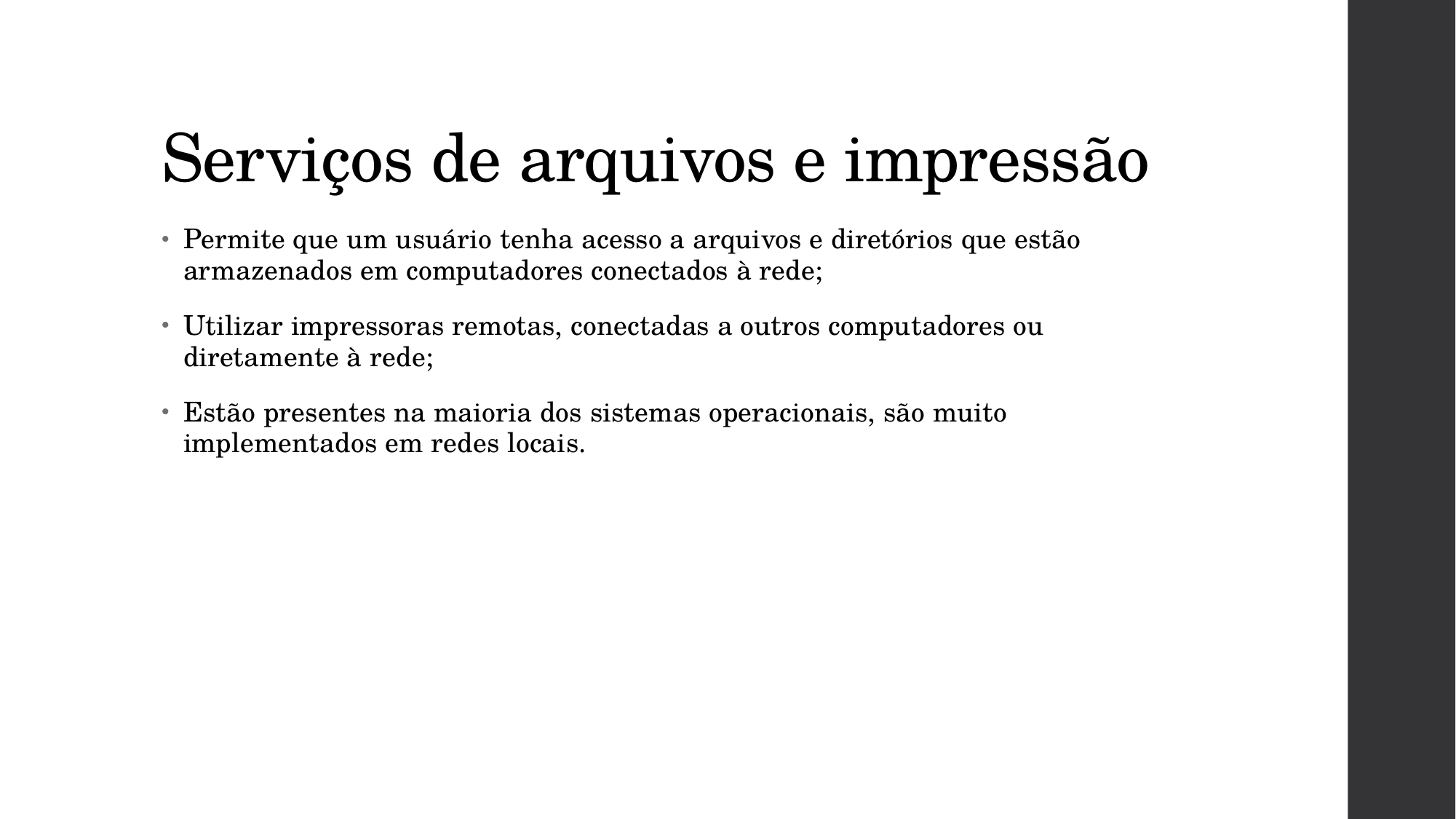

# Serviços de arquivos e impressão
Permite que um usuário tenha acesso a arquivos e diretórios que estão armazenados em computadores conectados à rede;
Utilizar impressoras remotas, conectadas a outros computadores ou diretamente à rede;
Estão presentes na maioria dos sistemas operacionais, são muito implementados em redes locais.